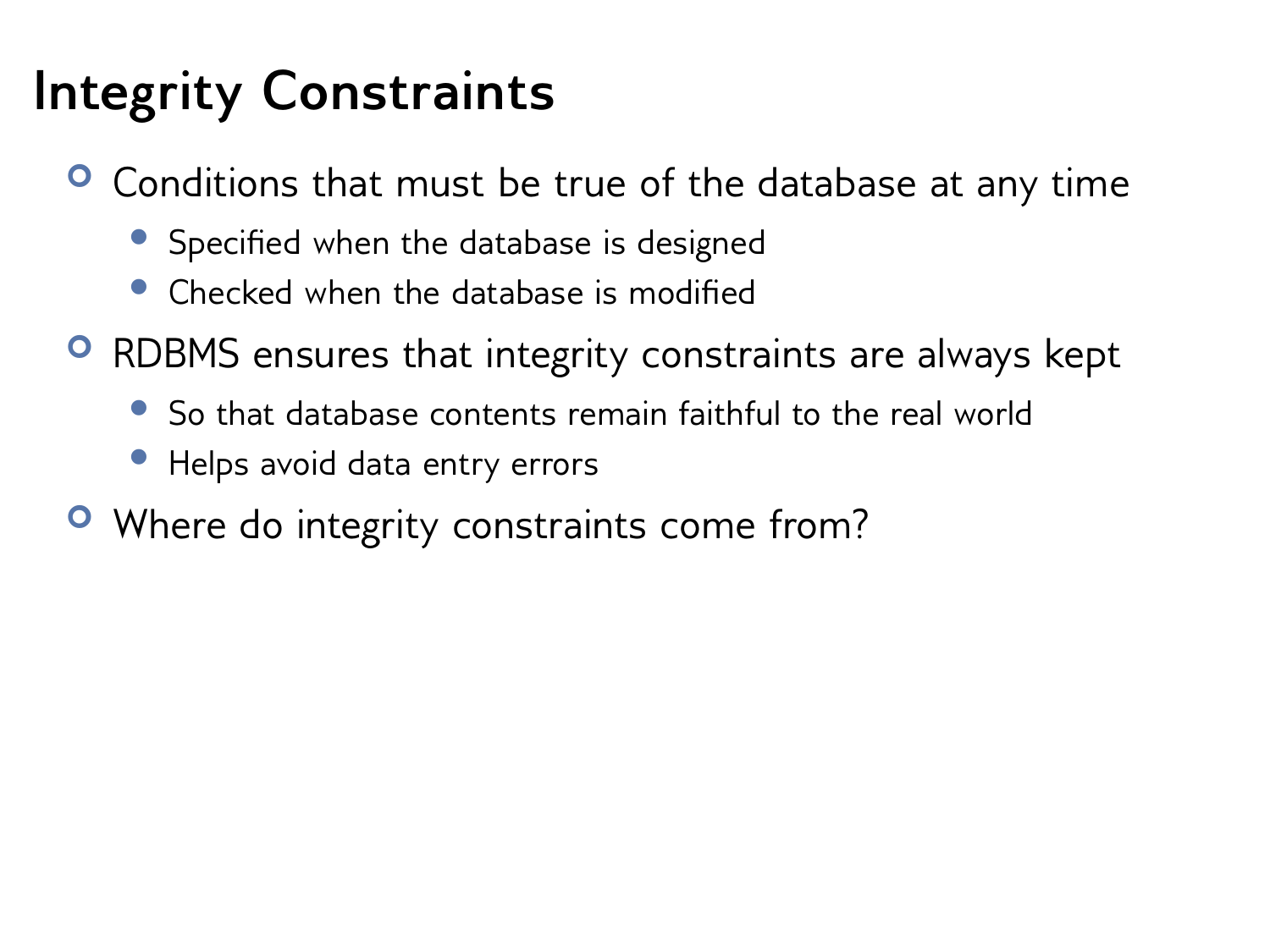

# Integrity Constraints
Conditions that must be true of the database at any time
Specified when the database is designed
Checked when the database is modified
RDBMS ensures that integrity constraints are always kept
So that database contents remain faithful to the real world
Helps avoid data entry errors
Where do integrity constraints come from?